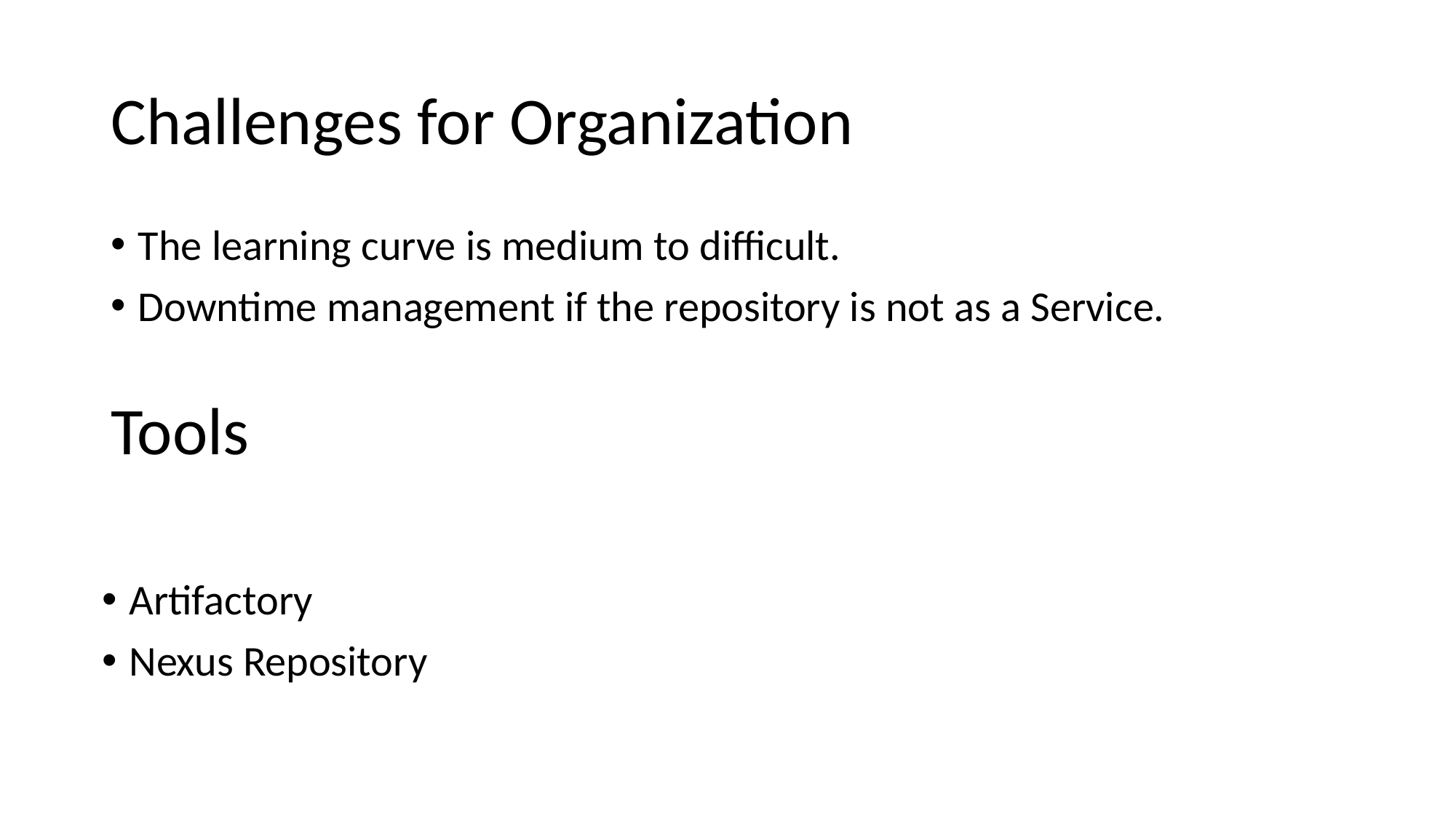

# Challenges for Organization
The learning curve is medium to difficult.
Downtime management if the repository is not as a Service.

Tools
Artifactory
Nexus Repository